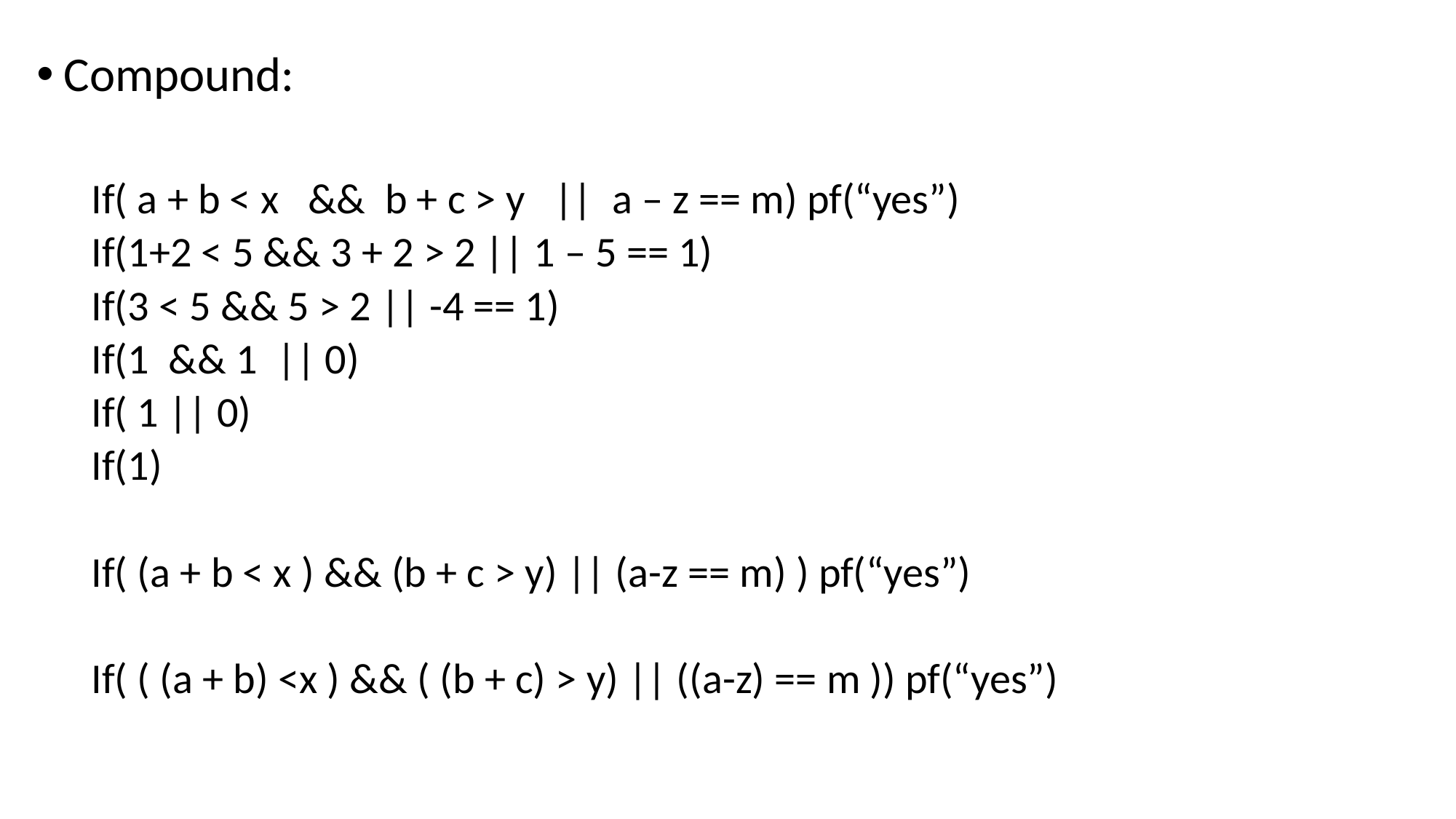

Compound:

If( a + b < x   &&  b + c > y   ||  a – z == m) pf(“yes”)
If(1+2 < 5 && 3 + 2 > 2 || 1 – 5 == 1)
If(3 < 5 && 5 > 2 || -4 == 1)
If(1  && 1  || 0)
If( 1 || 0)
If(1)

If( (a + b < x ) && (b + c > y) || (a-z == m) ) pf(“yes”)

If( ( (a + b) <x ) && ( (b + c) > y) || ((a-z) == m )) pf(“yes”)